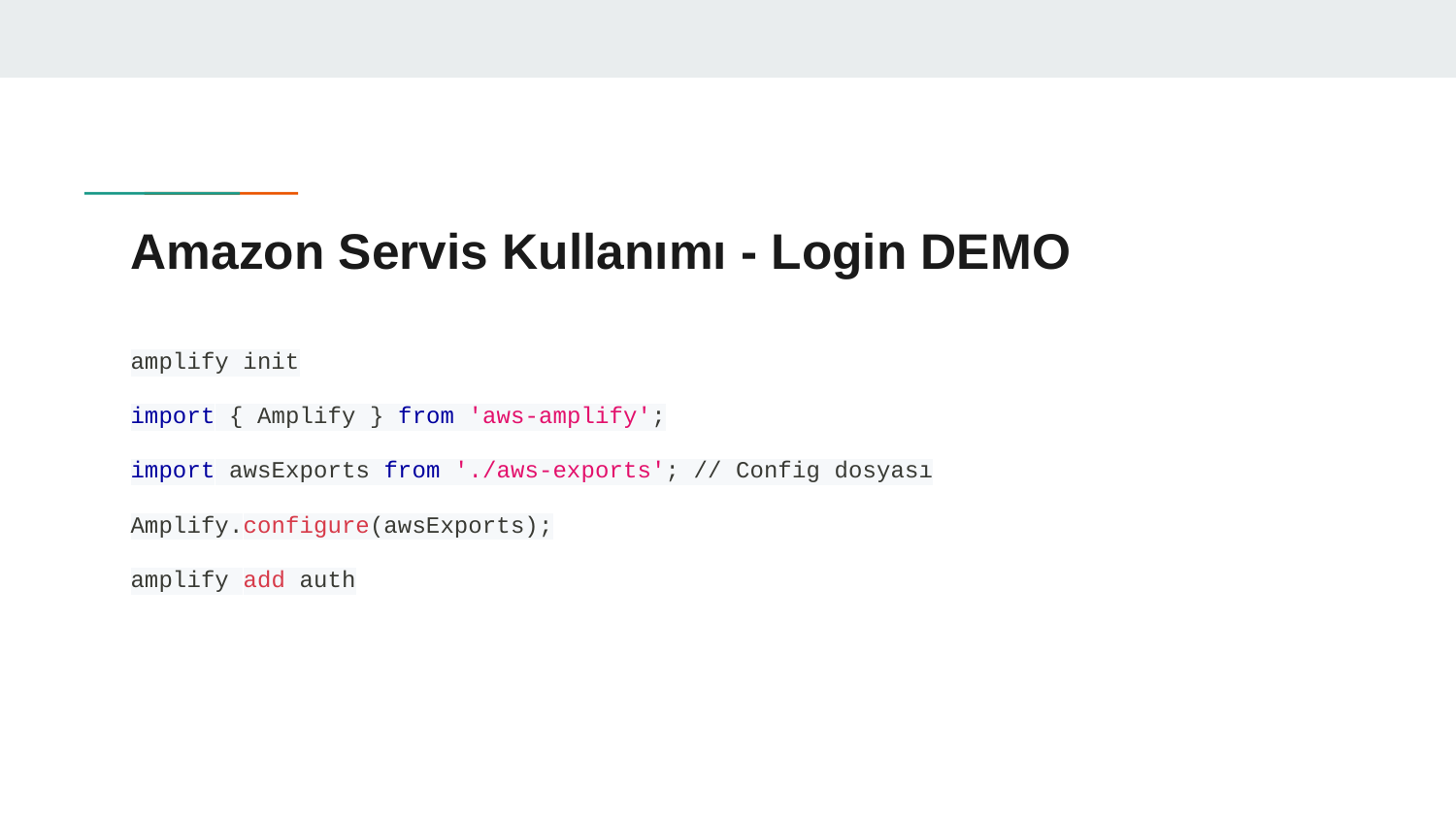

# Amazon Servis Kullanımı - Login DEMO
amplify init
import { Amplify } from 'aws-amplify';
import awsExports from './aws-exports'; // Config dosyası
Amplify.configure(awsExports);
amplify add auth